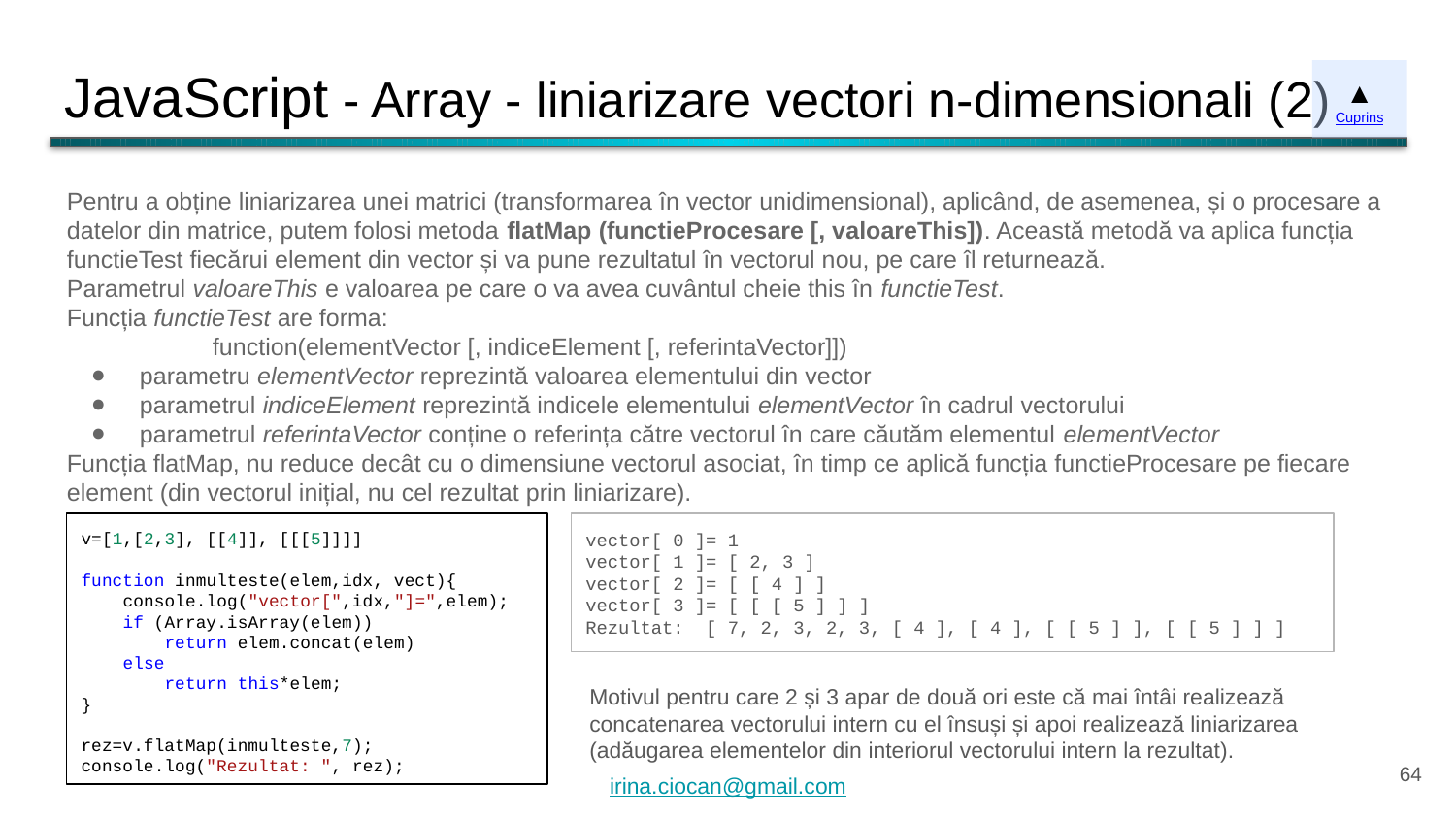

# JavaScript - Array - liniarizare vectori n-dimensionali (2)
▲
Cuprins

Pentru a obține liniarizarea unei matrici (transformarea în vector unidimensional), aplicând, de asemenea, și o procesare a datelor din matrice, putem folosi metoda flatMap (functieProcesare [, valoareThis]). Această metodă va aplica funcția functieTest fiecărui element din vector și va pune rezultatul în vectorul nou, pe care îl returnează.
Parametrul valoareThis e valoarea pe care o va avea cuvântul cheie this în functieTest.
Funcția functieTest are forma:
	function(elementVector [, indiceElement [, referintaVector]])
parametru elementVector reprezintă valoarea elementului din vector
parametrul indiceElement reprezintă indicele elementului elementVector în cadrul vectorului
parametrul referintaVector conține o referința către vectorul în care căutăm elementul elementVector
Funcția flatMap, nu reduce decât cu o dimensiune vectorul asociat, în timp ce aplică funcția functieProcesare pe fiecare element (din vectorul inițial, nu cel rezultat prin liniarizare).

v=[1,[2,3], [[4]], [[[5]]]]

function inmulteste(elem,idx, vect){
    console.log("vector[",idx,"]=",elem);
    if (Array.isArray(elem))
        return elem.concat(elem)
    else
        return this*elem;
}

rez=v.flatMap(inmulteste,7);
console.log("Rezultat: ", rez);

vector[ 0 ]= 1
vector[ 1 ]= [ 2, 3 ]
vector[ 2 ]= [ [ 4 ] ]
vector[ 3 ]= [ [ [ 5 ] ] ]
Rezultat:  [ 7, 2, 3, 2, 3, [ 4 ], [ 4 ], [ [ 5 ] ], [ [ 5 ] ] ]
Motivul pentru care 2 și 3 apar de două ori este că mai întâi realizează concatenarea vectorului intern cu el însuși și apoi realizează liniarizarea (adăugarea elementelor din interiorul vectorului intern la rezultat).
64
irina.ciocan@gmail.com